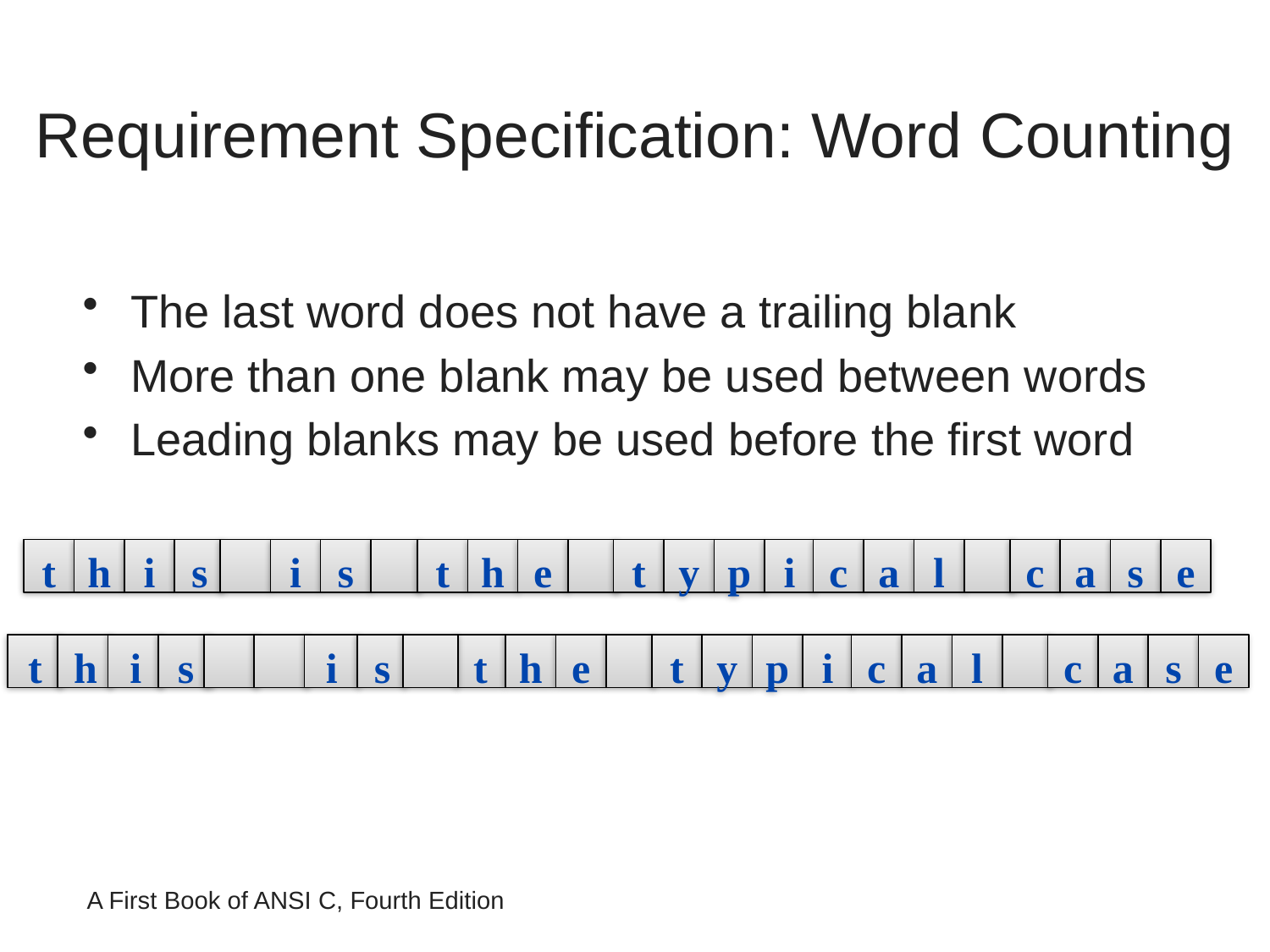

# Requirement Specification: Word Counting

The last word does not have a trailing blank
More than one blank may be used between words
Leading blanks may be used before the first word
t
h
i
s

i
s

t
h
e

t
y
p
i
c
a
l

c
a
s
e
t
h
i
s

i
s

t
h
e

t
y
p
i
c
a
l

c
a
s
e
A First Book of ANSI C, Fourth Edition
57